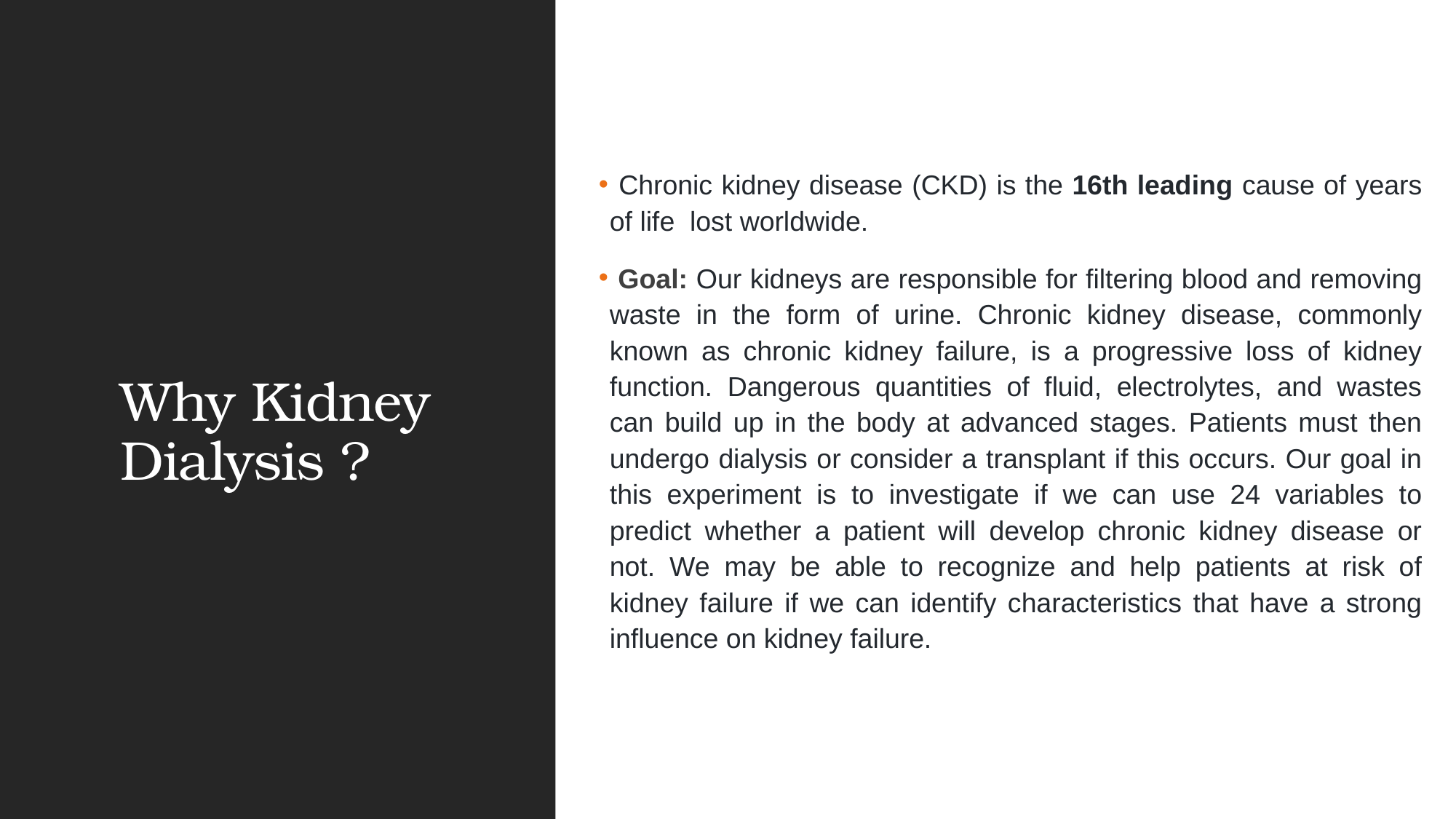

Chronic kidney disease (CKD) is the 16th leading cause of years of life  lost worldwide.
 Goal: Our kidneys are responsible for filtering blood and removing waste in the form of urine. Chronic kidney disease, commonly known as chronic kidney failure, is a progressive loss of kidney function. Dangerous quantities of fluid, electrolytes, and wastes can build up in the body at advanced stages. Patients must then undergo dialysis or consider a transplant if this occurs. Our goal in this experiment is to investigate if we can use 24 variables to predict whether a patient will develop chronic kidney disease or not. We may be able to recognize and help patients at risk of kidney failure if we can identify characteristics that have a strong influence on kidney failure.
# Why Kidney Dialysis ?